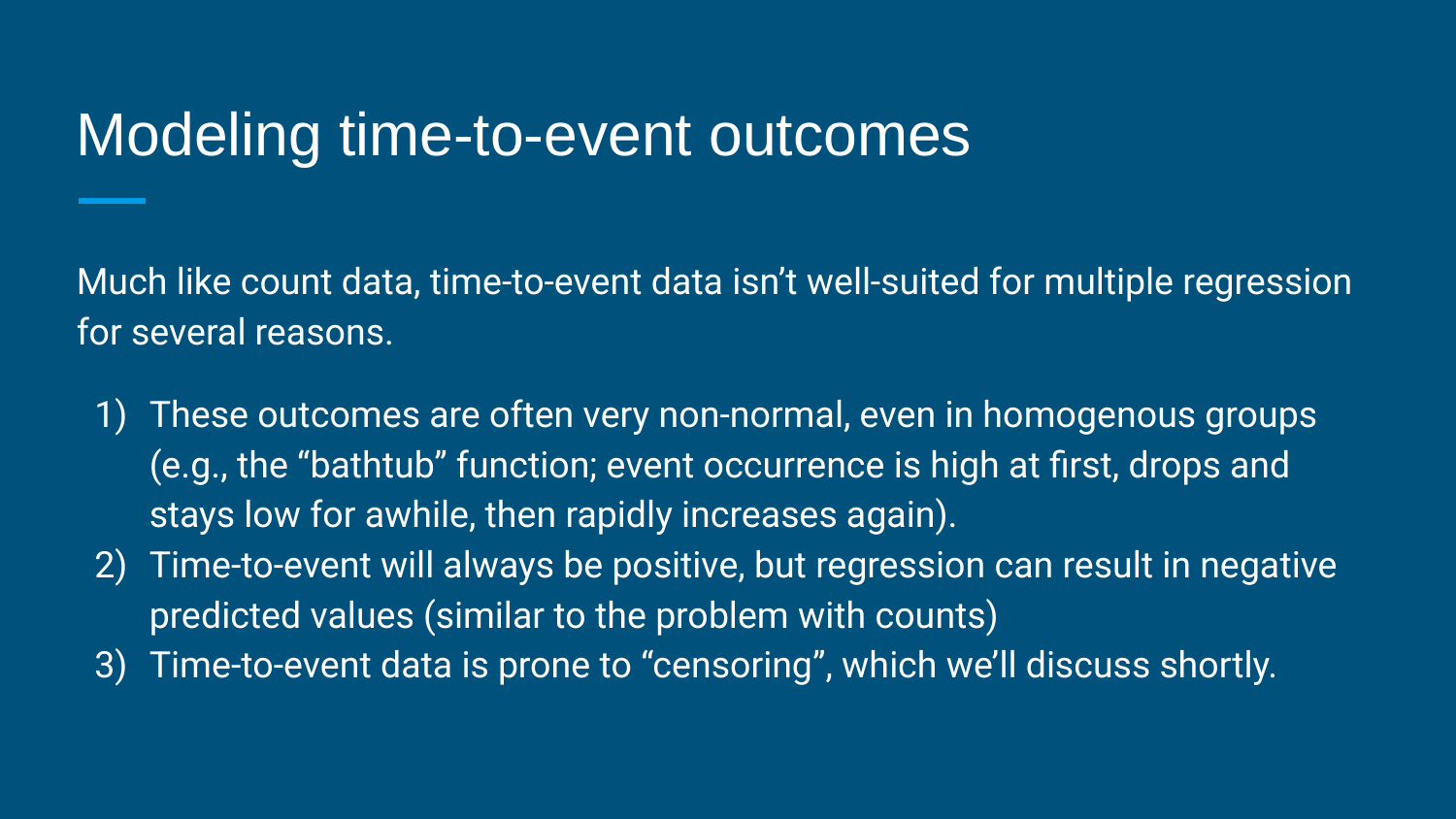

# Modeling time-to-event outcomes
Much like count data, time-to-event data isn’t well-suited for multiple regression for several reasons.
These outcomes are often very non-normal, even in homogenous groups (e.g., the “bathtub” function; event occurrence is high at first, drops and stays low for awhile, then rapidly increases again).
Time-to-event will always be positive, but regression can result in negative predicted values (similar to the problem with counts)
Time-to-event data is prone to “censoring”, which we’ll discuss shortly.